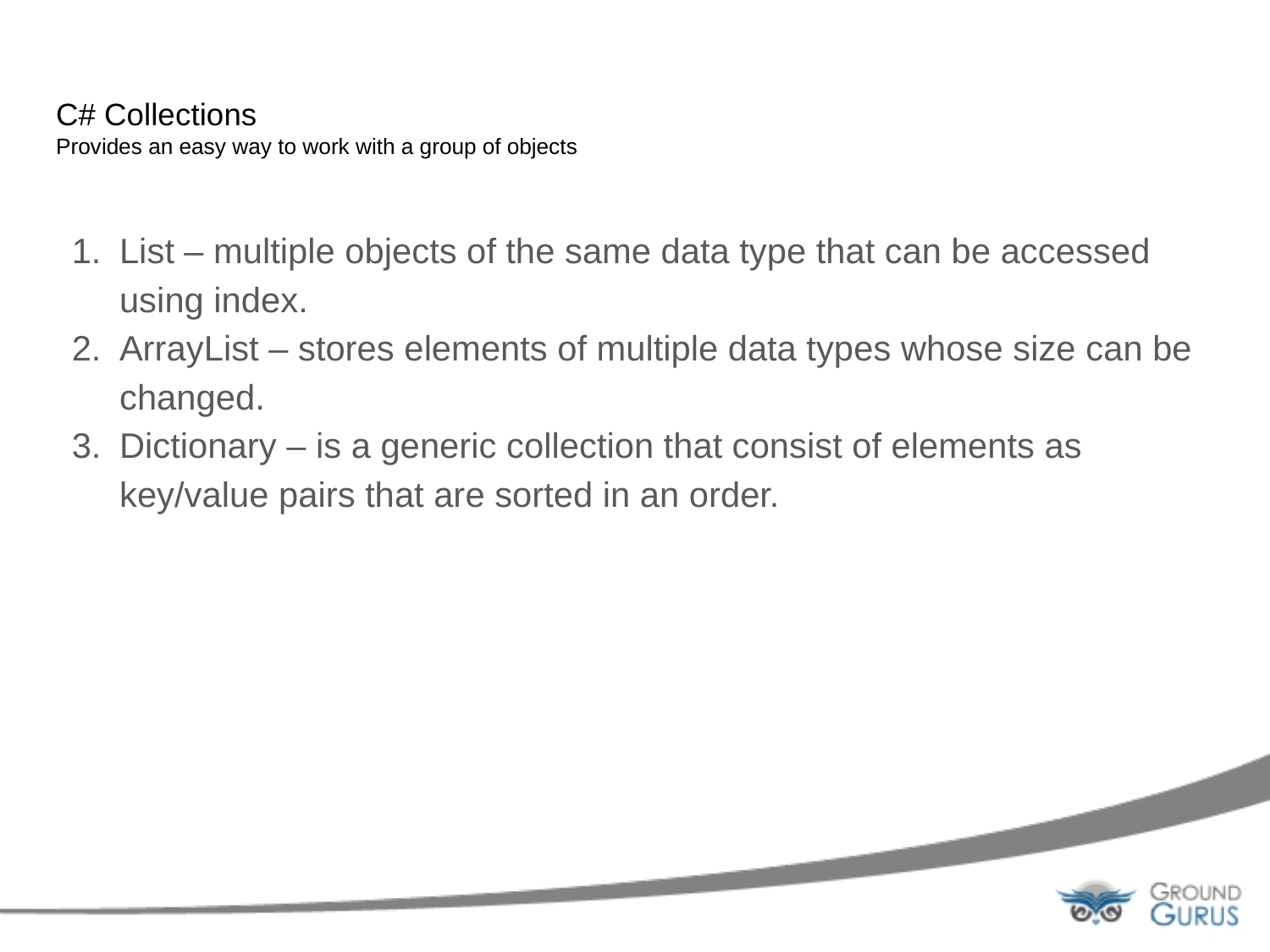

# C# Collections Provides an easy way to work with a group of objects
List – multiple objects of the same data type that can be accessed using index.
ArrayList – stores elements of multiple data types whose size can be changed.
Dictionary – is a generic collection that consist of elements as key/value pairs that are sorted in an order.